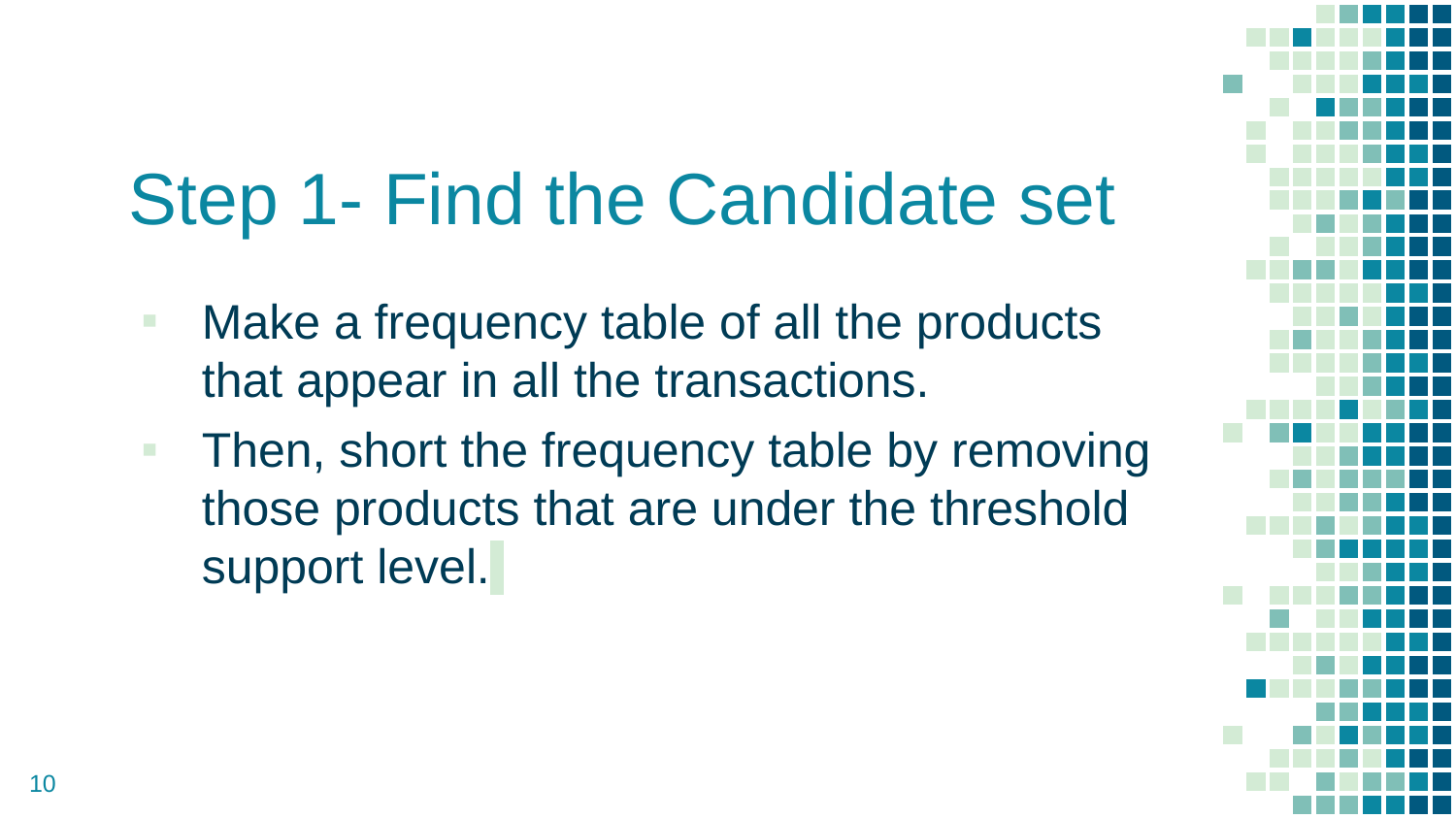

# Step 1- Find the Candidate set
Make a frequency table of all the products that appear in all the transactions.
Then, short the frequency table by removing those products that are under the threshold support level.
10